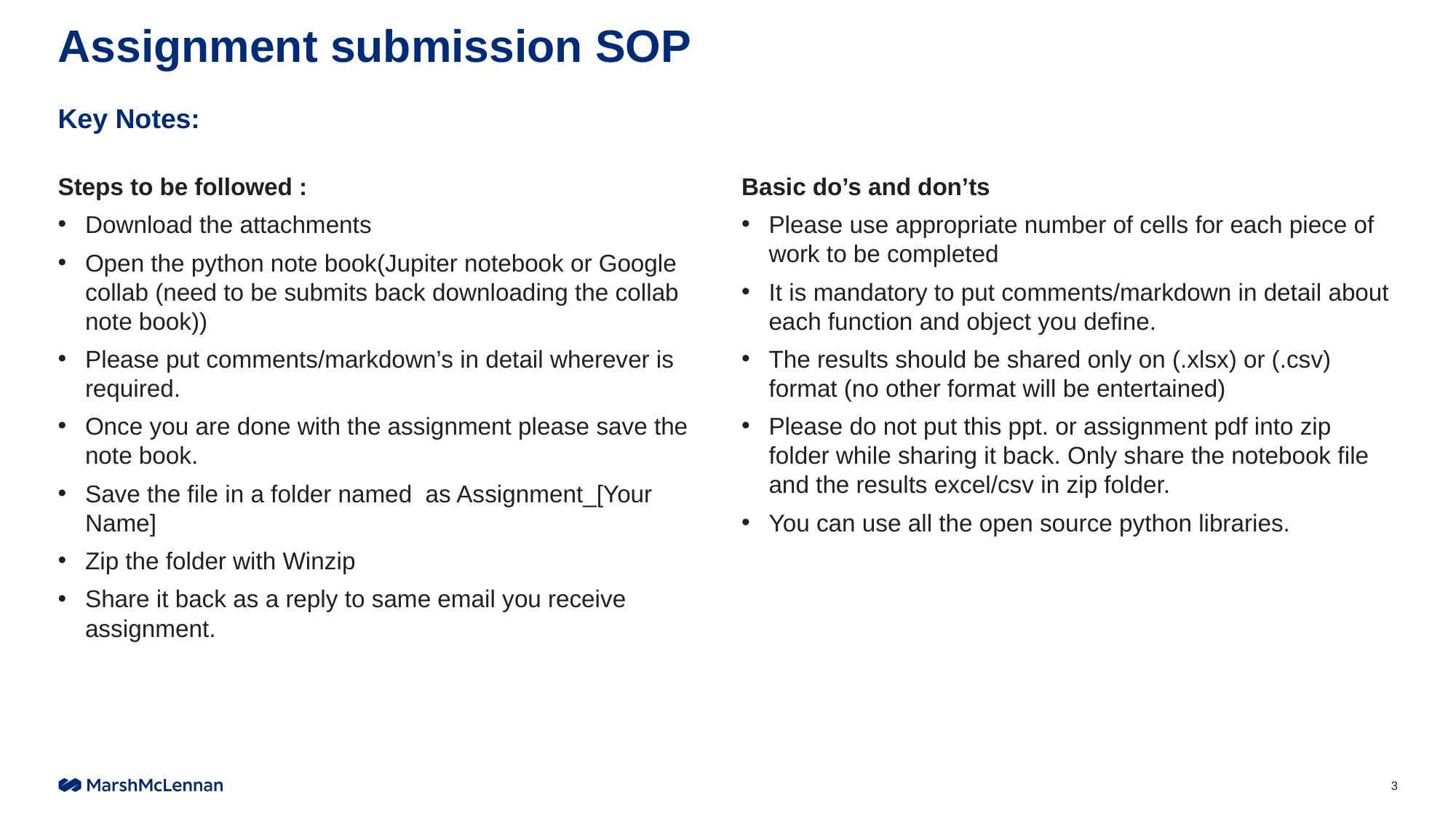

# Assignment submission SOP
Key Notes:
Steps to be followed :
Download the attachments
Open the python note book(Jupiter notebook or Google collab (need to be submits back downloading the collab note book))
Please put comments/markdown’s in detail wherever is required.
Once you are done with the assignment please save the note book.
Save the file in a folder named  as Assignment_[Your Name]
Zip the folder with Winzip
Share it back as a reply to same email you receive assignment.

Basic do’s and don’ts
Please use appropriate number of cells for each piece of work to be completed
It is mandatory to put comments/markdown in detail about each function and object you define.
The results should be shared only on (.xlsx) or (.csv) format (no other format will be entertained)
Please do not put this ppt. or assignment pdf into zip folder while sharing it back. Only share the notebook file and the results excel/csv in zip folder.
You can use all the open source python libraries.

3